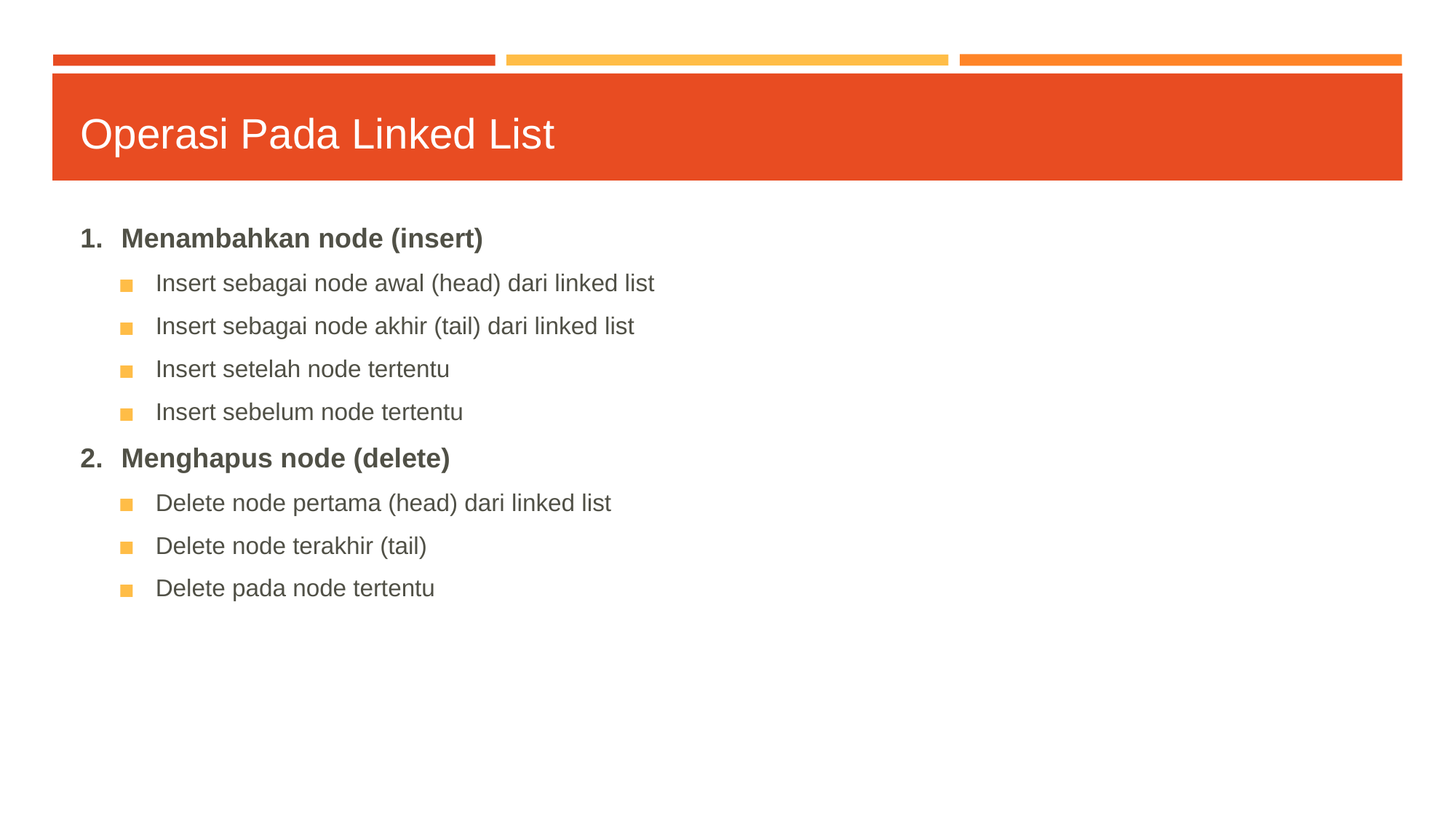

# Operasi Pada Linked List
Menambahkan node (insert)
Insert sebagai node awal (head) dari linked list
Insert sebagai node akhir (tail) dari linked list
Insert setelah node tertentu
Insert sebelum node tertentu
Menghapus node (delete)
Delete node pertama (head) dari linked list
Delete node terakhir (tail)
Delete pada node tertentu